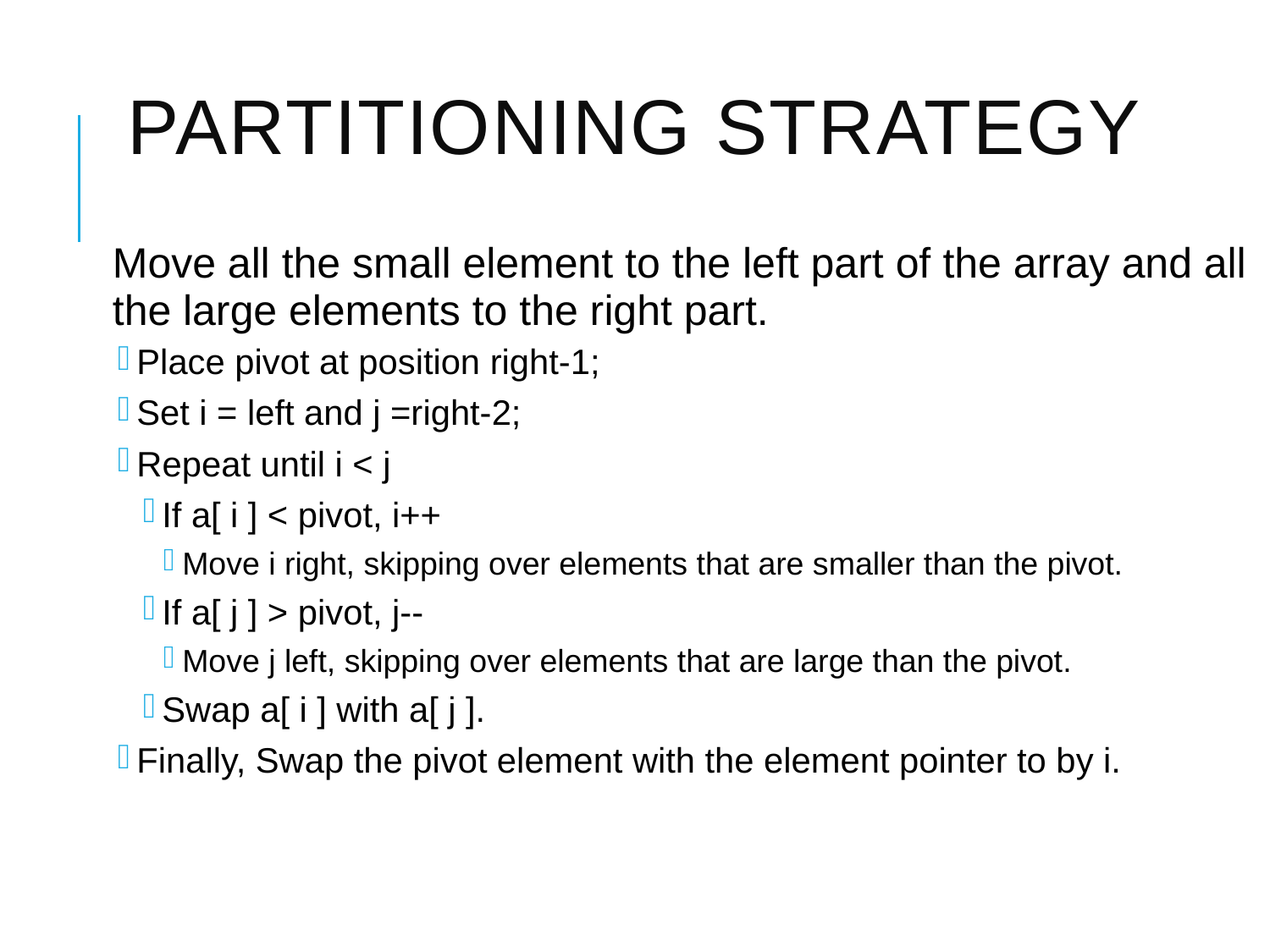

# Partitioning Strategy
Move all the small element to the left part of the array and all the large elements to the right part.
Place pivot at position right-1;
Set i = left and j =right-2;
Repeat until i < j
If a[ i ] < pivot, i++
Move i right, skipping over elements that are smaller than the pivot.
If a[ j ] > pivot, j--
Move j left, skipping over elements that are large than the pivot.
Swap a[ i ] with a[ j ].
Finally, Swap the pivot element with the element pointer to by i.